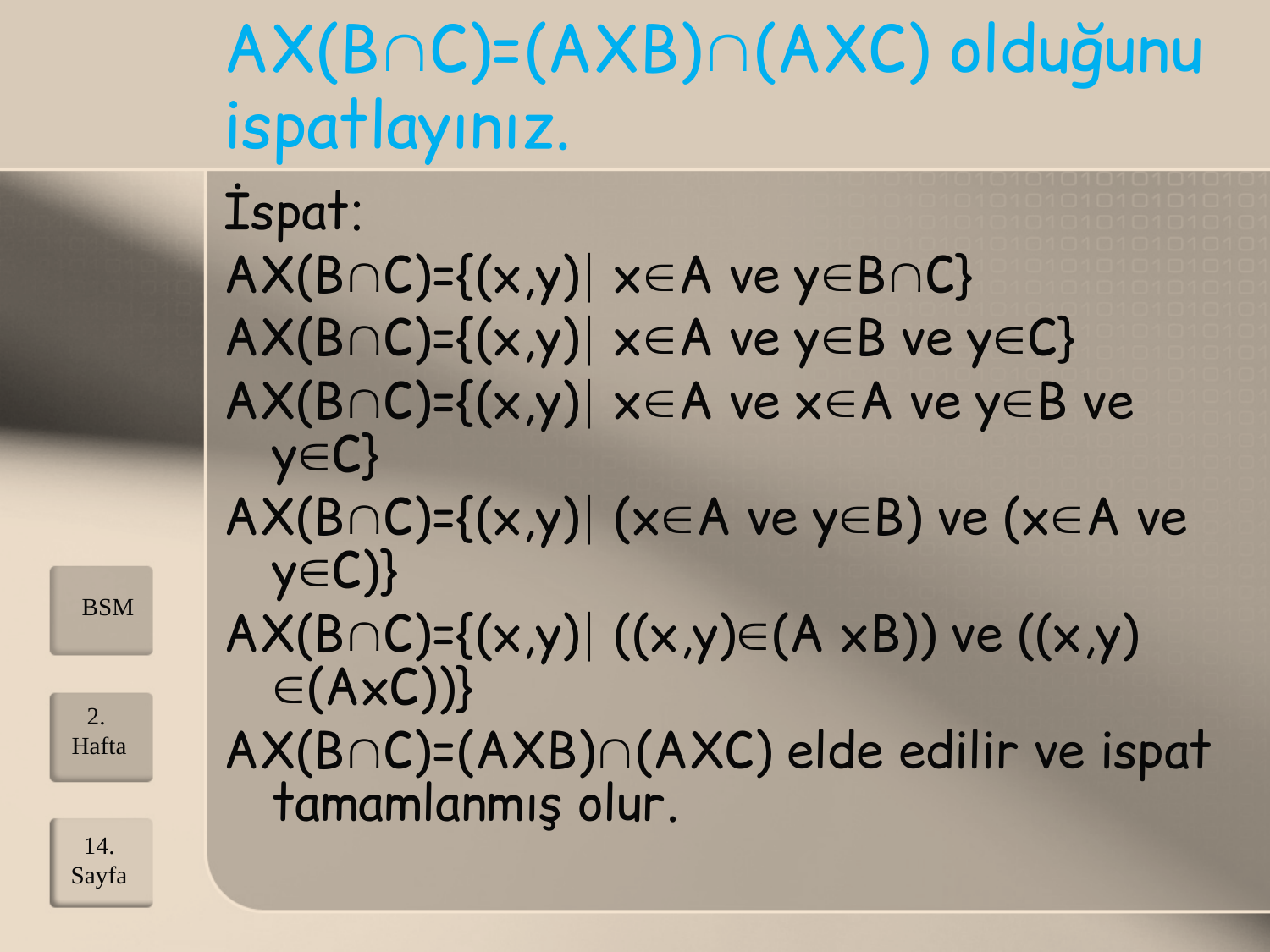

# AX(B∩C)=(AXB)∩(AXC) olduğunu ispatlayınız.
İspat:
AX(B∩C)={(x,y)| x∈A ve y∈B∩C}
AX(B∩C)={(x,y)| x∈A ve y∈B ve y∈C}
AX(B∩C)={(x,y)| x∈A ve x∈A ve y∈B ve y∈C}
AX(B∩C)={(x,y)| (x∈A ve y∈B) ve (x∈A ve y∈C)}
AX(B∩C)={(x,y)| ((x,y)∈(A xB)) ve ((x,y) ∈(AxC))}
AX(B∩C)=(AXB)∩(AXC) elde edilir ve ispat tamamlanmış olur.

BSM
2.  Hafta
14.
Sayfa